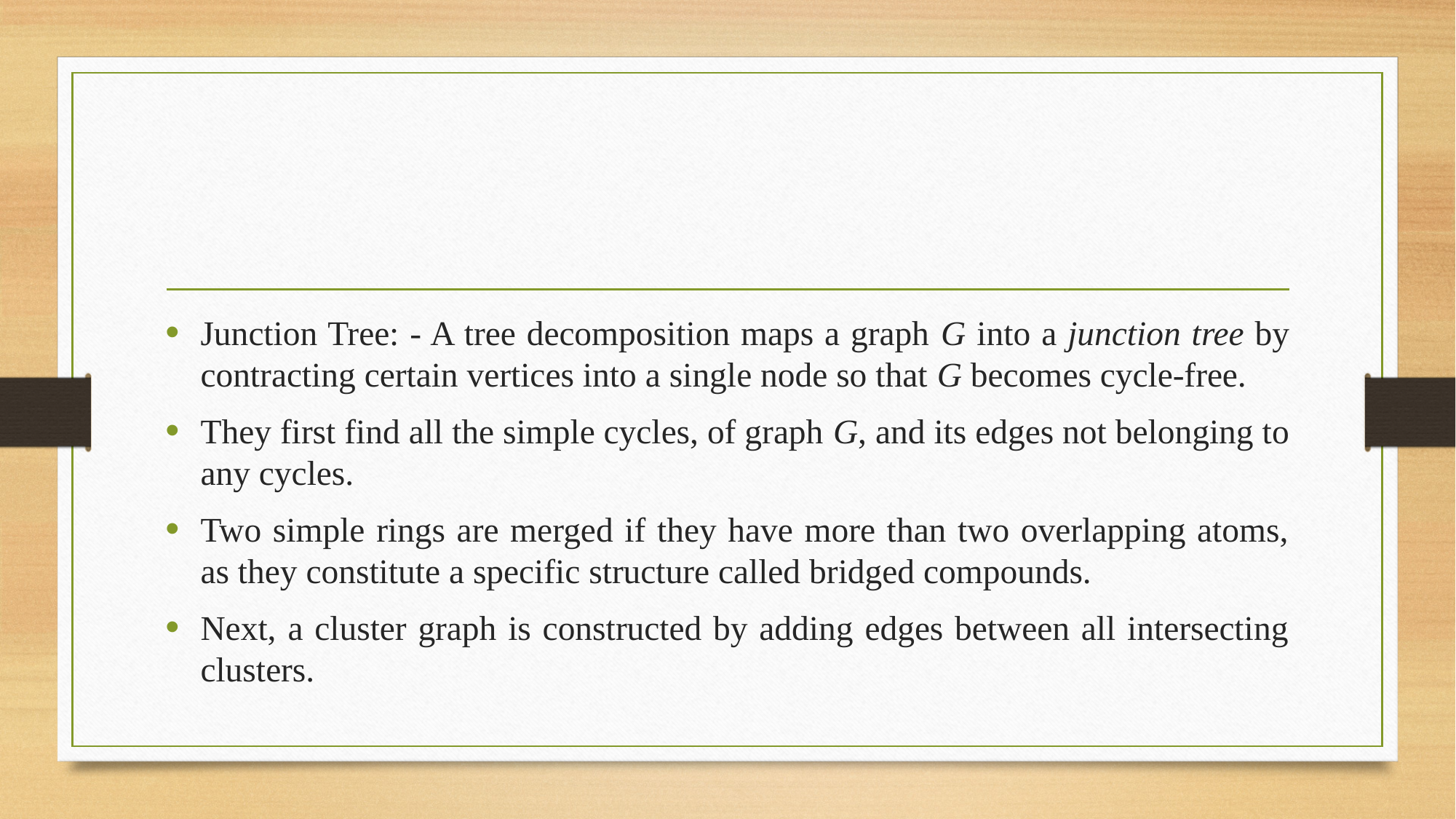

#
Junction Tree: - A tree decomposition maps a graph G into a junction tree by contracting certain vertices into a single node so that G becomes cycle-free.
They first find all the simple cycles, of graph G, and its edges not belonging to any cycles.
Two simple rings are merged if they have more than two overlapping atoms, as they constitute a specific structure called bridged compounds.
Next, a cluster graph is constructed by adding edges between all intersecting clusters.